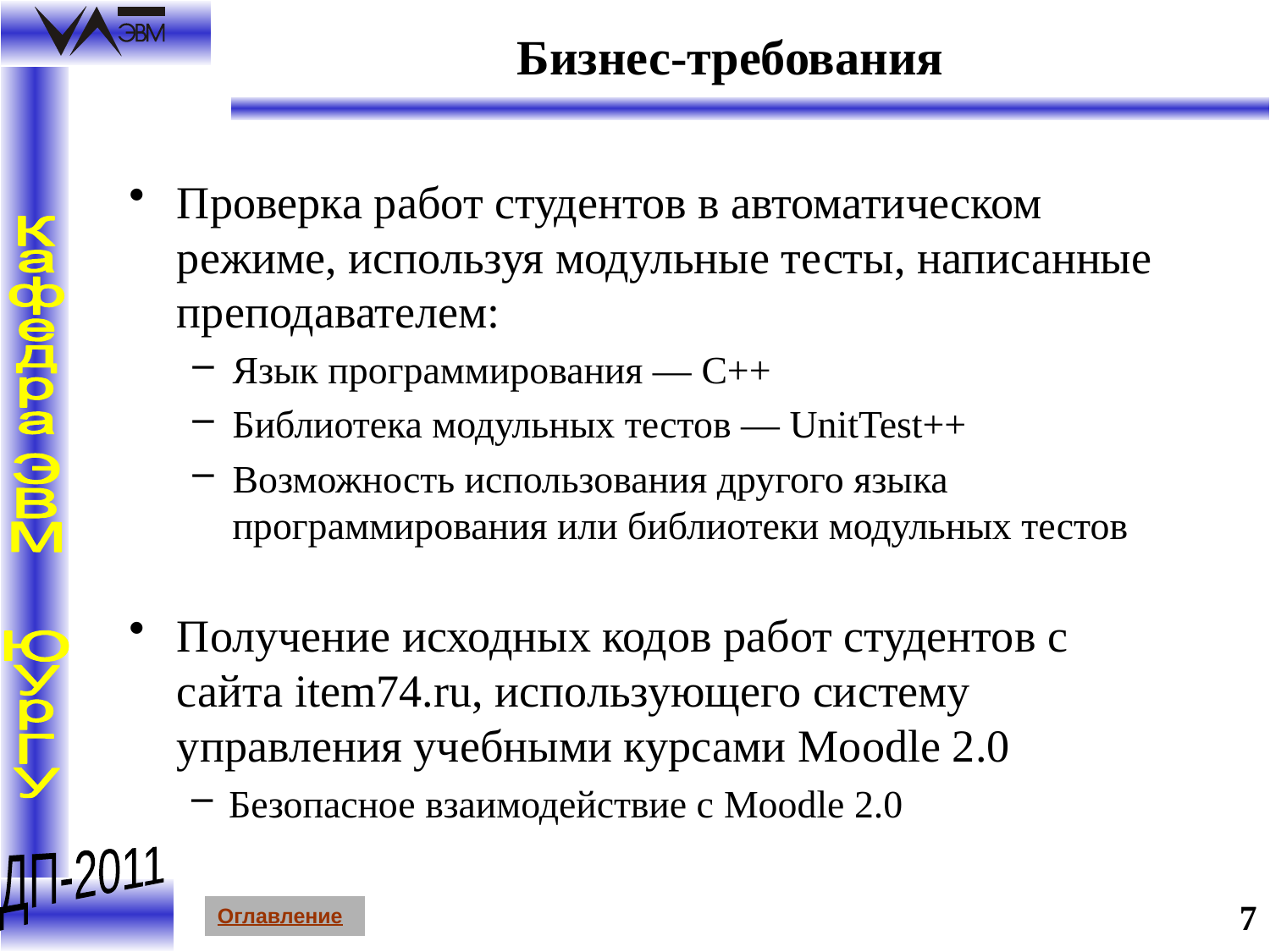

# Бизнес-требования
Проверка работ студентов в автоматическом режиме, используя модульные тесты, написанные преподавателем:
Язык программирования — C++
Библиотека модульных тестов — UnitTest++
Возможность использования другого языка программирования или библиотеки модульных тестов

Получение исходных кодов работ студентов с сайта item74.ru, использующего систему управления учебными курсами Moodle 2.0
Безопасное взаимодействие с Moodle 2.0
7